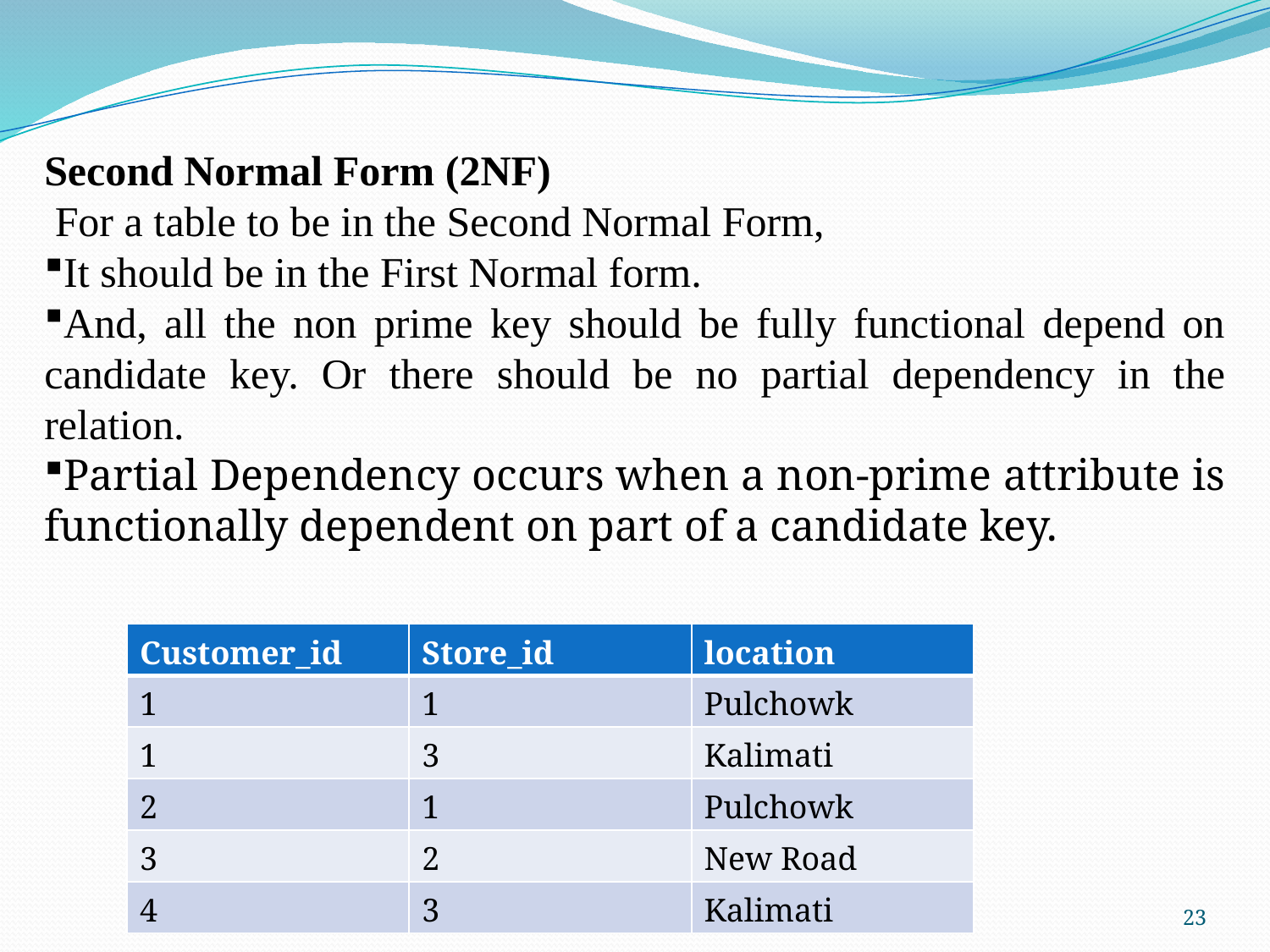

Second Normal Form (2NF)
 For a table to be in the Second Normal Form,
It should be in the First Normal form.
And, all the non prime key should be fully functional depend on candidate key. Or there should be no partial dependency in the relation.
Partial Dependency occurs when a non-prime attribute is functionally dependent on part of a candidate key.
| Customer\_id | Store\_id | location |
| --- | --- | --- |
| 1 | 1 | Pulchowk |
| 1 | 3 | Kalimati |
| 2 | 1 | Pulchowk |
| 3 | 2 | New Road |
| 4 | 3 | Kalimati |
23